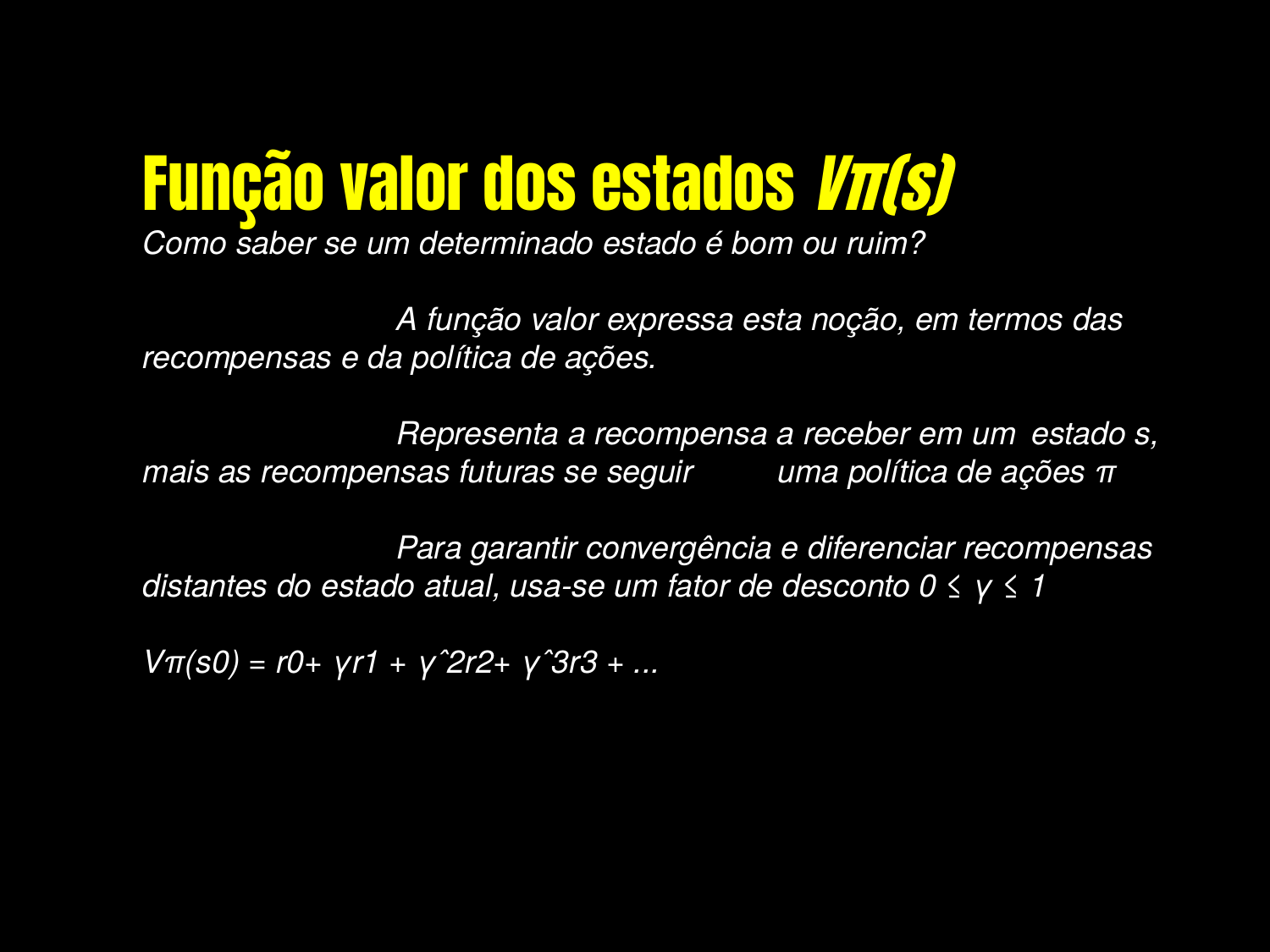

Função valor dos estados Vπ(s)
Como saber se um determinado estado é bom ou ruim?

		A função valor expressa esta noção, em termos das recompensas e da política de ações.

		Representa a recompensa a receber em um 	estado s, mais as recompensas futuras se seguir 	uma política de ações π

		Para garantir convergência e diferenciar recompensas distantes do estado atual, usa-se um fator de desconto 0 ≤ γ ≤ 1

Vπ(s0) = r0+ γr1 + γˆ2r2+ γˆ3r3 + ...